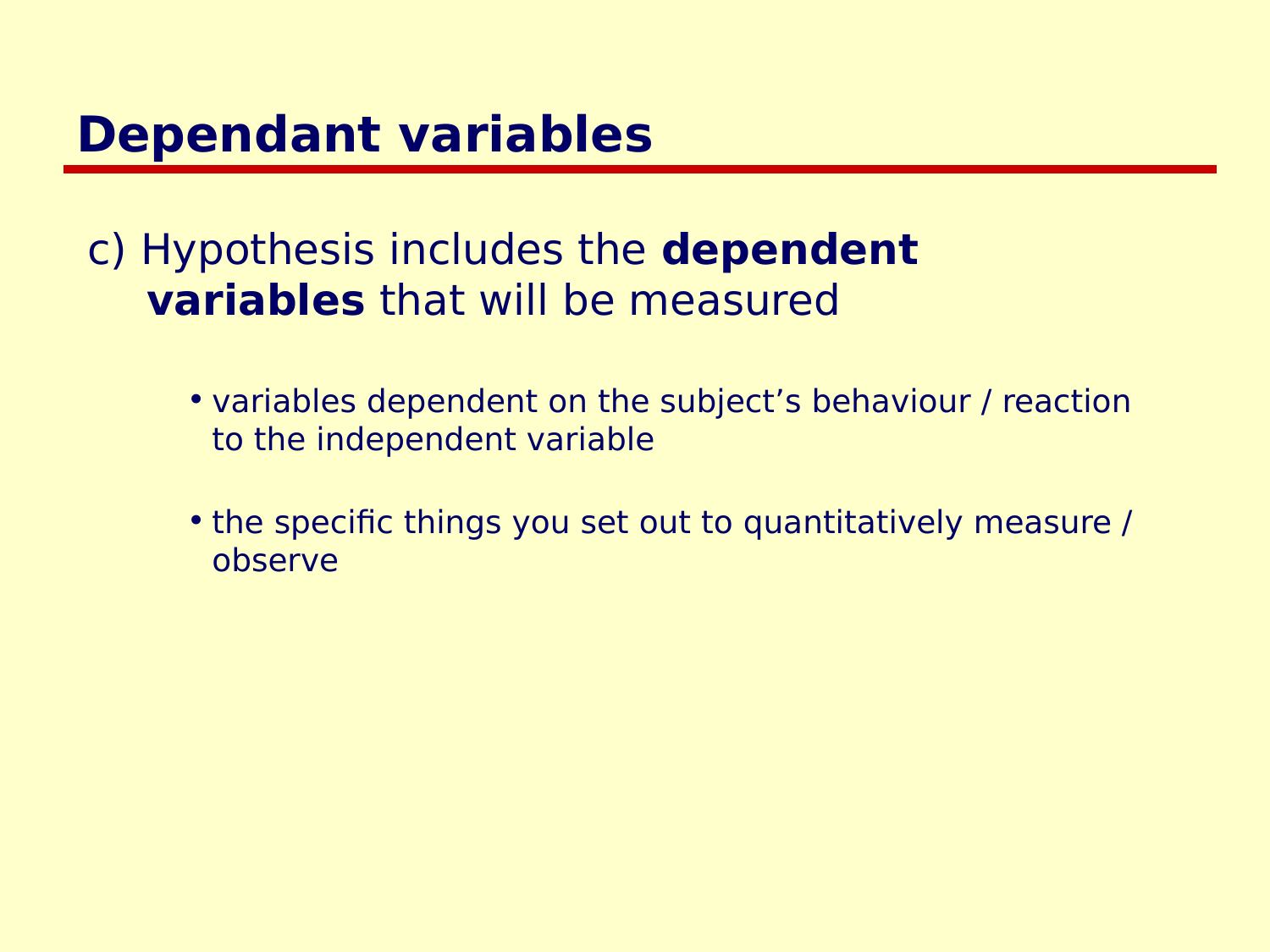

# Dependant variables
c) Hypothesis includes the dependent
    variables that will be measured
variables dependent on the subject’s behaviour / reaction to the independent variable
the specific things you set out to quantitatively measure / observe